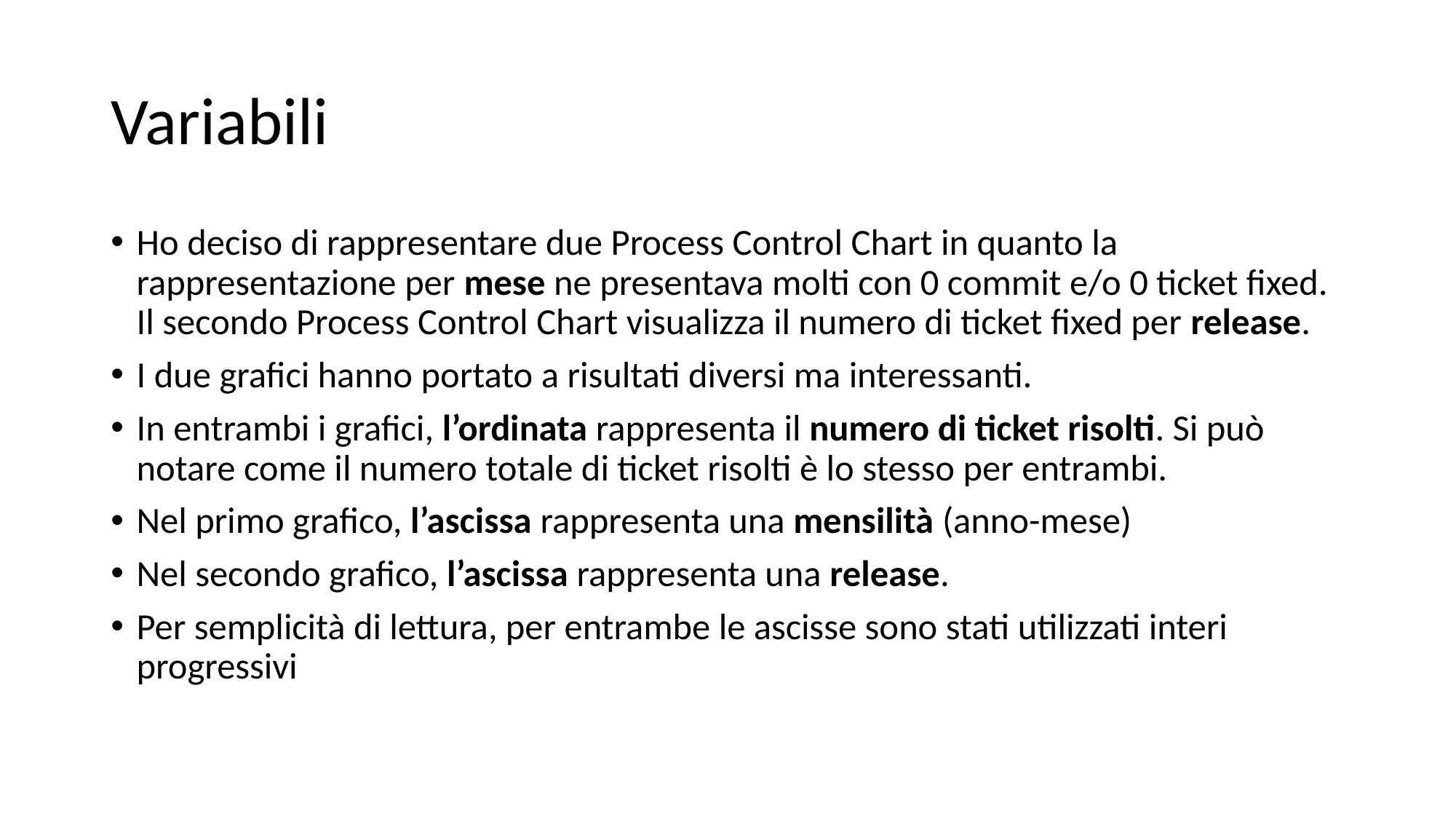

# Variabili
Ho deciso di rappresentare due Process Control Chart in quanto la rappresentazione per mese ne presentava molti con 0 commit e/o 0 ticket fixed. Il secondo Process Control Chart visualizza il numero di ticket fixed per release.
I due grafici hanno portato a risultati diversi ma interessanti.
In entrambi i grafici, l’ordinata rappresenta il numero di ticket risolti. Si può notare come il numero totale di ticket risolti è lo stesso per entrambi.
Nel primo grafico, l’ascissa rappresenta una mensilità (anno-mese)
Nel secondo grafico, l’ascissa rappresenta una release.
Per semplicità di lettura, per entrambe le ascisse sono stati utilizzati interi progressivi